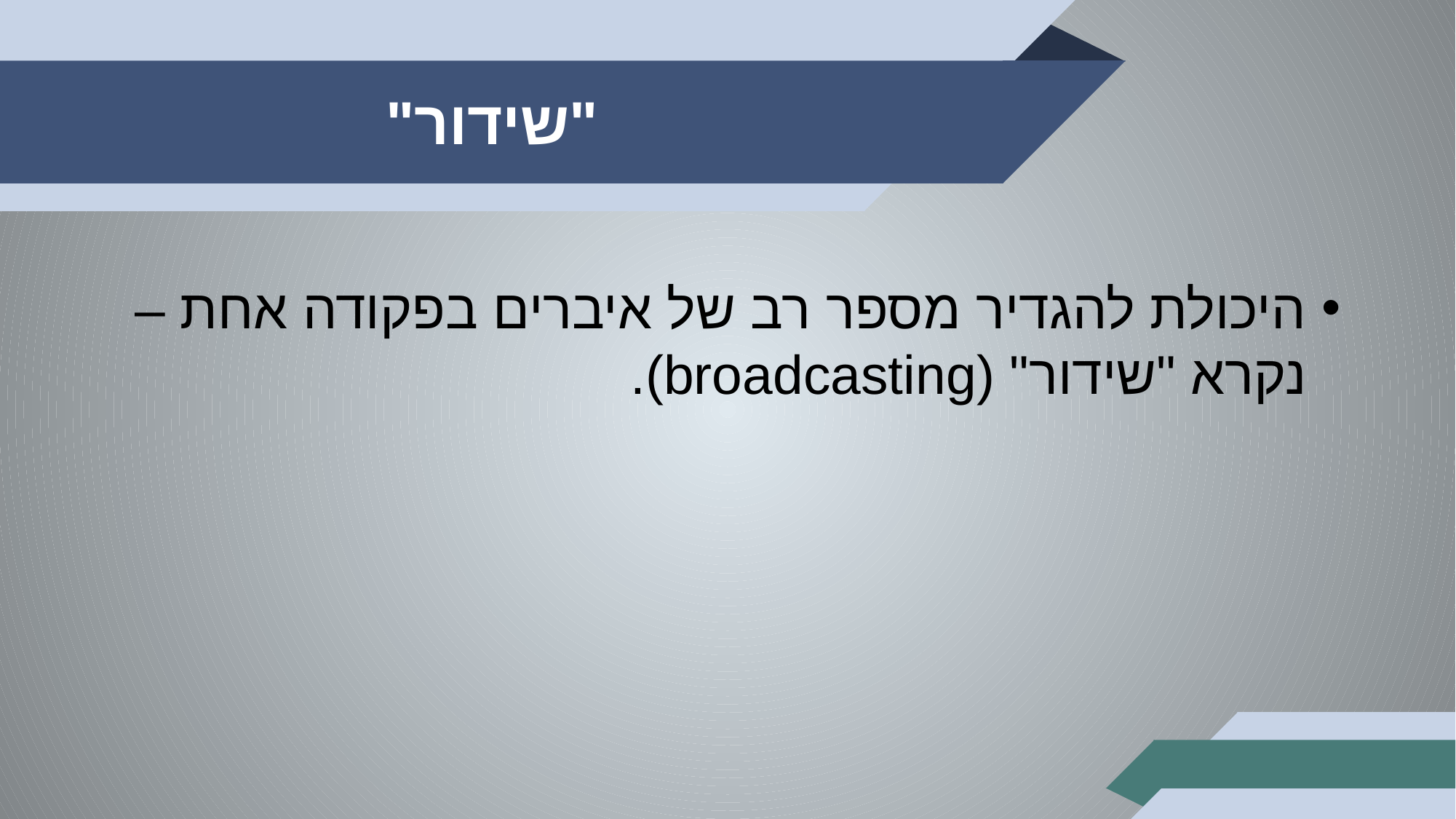

# "שידור"
היכולת להגדיר מספר רב של איברים בפקודה אחת – נקרא "שידור" (broadcasting).